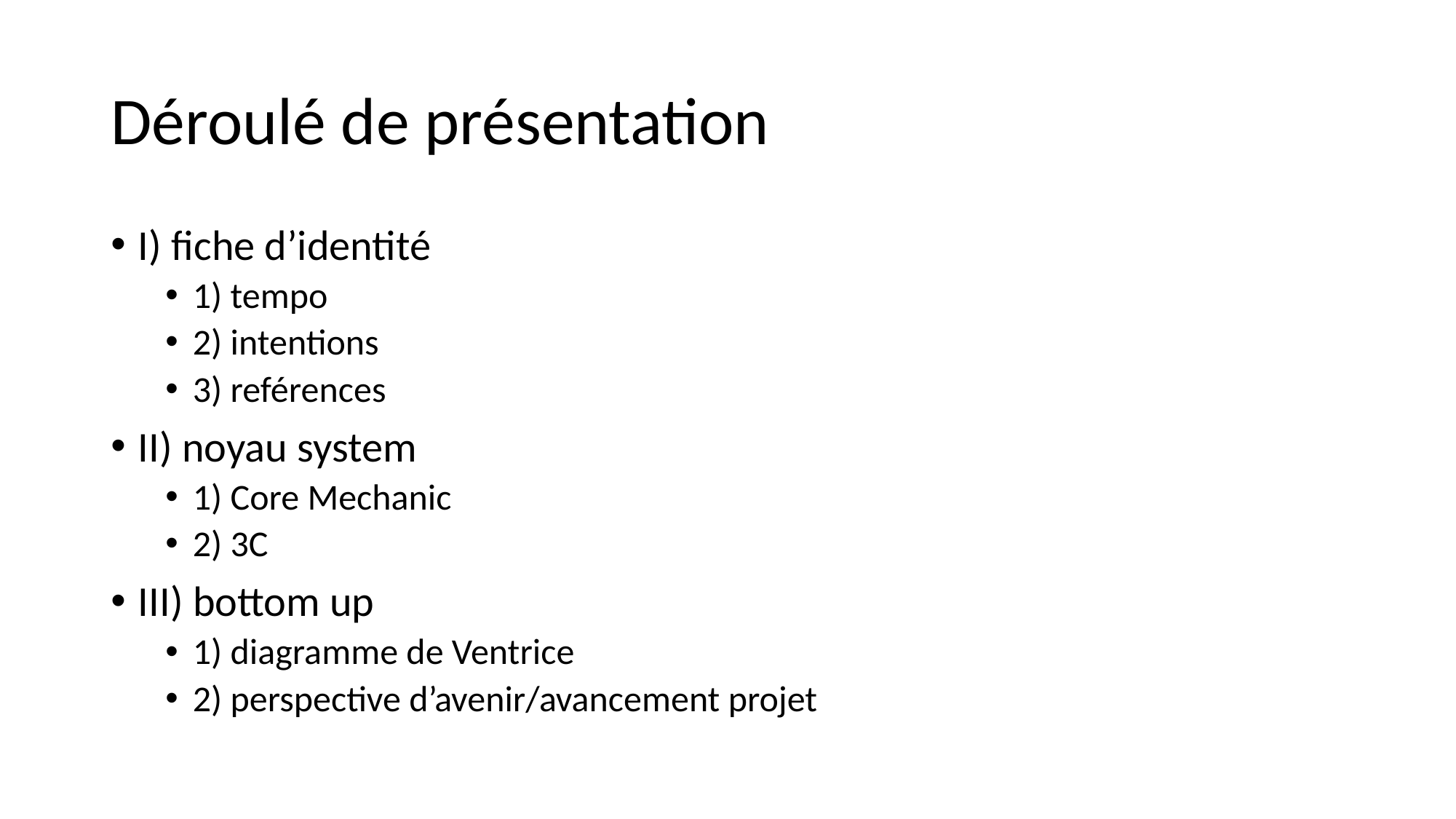

# Déroulé de présentation
I) fiche d’identité
1) tempo
2) intentions
3) reférences
II) noyau system
1) Core Mechanic
2) 3C
III) bottom up
1) diagramme de Ventrice
2) perspective d’avenir/avancement projet